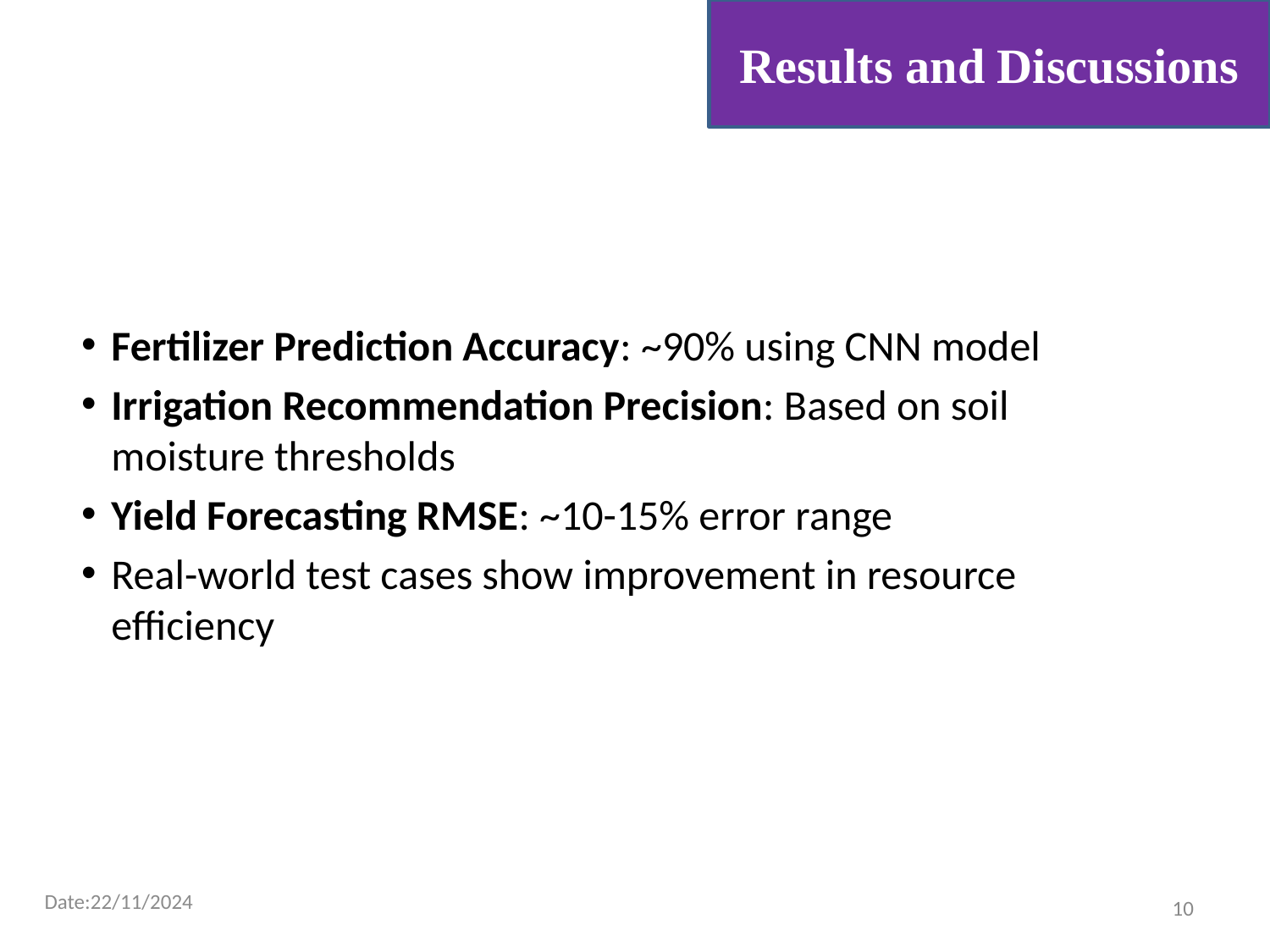

Results and Discussions

Fertilizer Prediction Accuracy: ~90% using CNN model
Irrigation Recommendation Precision: Based on soil moisture thresholds
Yield Forecasting RMSE: ~10-15% error range
Real-world test cases show improvement in resource efficiency

Date:22/11/2024
10